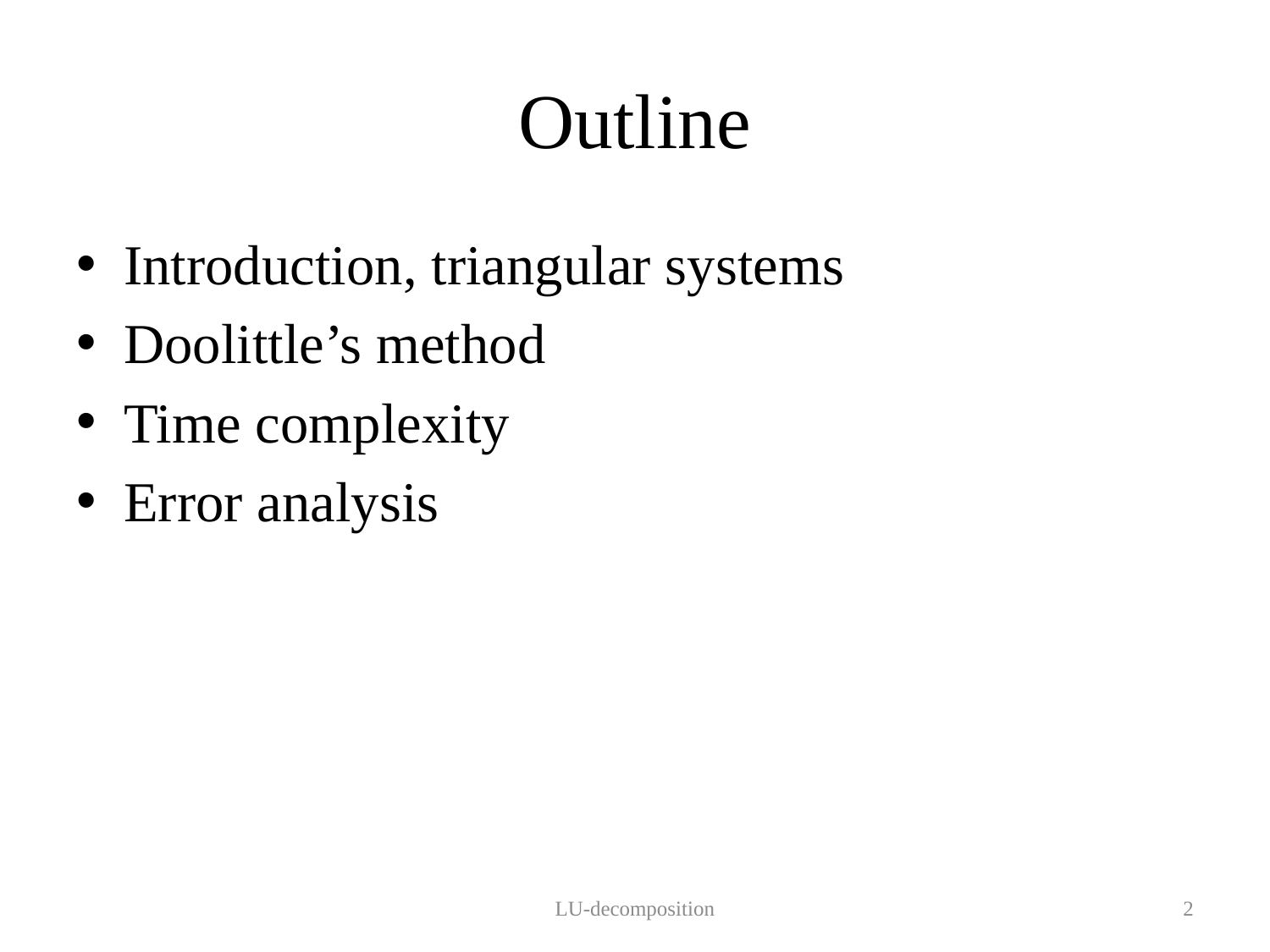

# Outline
Introduction, triangular systems
Doolittle’s method
Time complexity
Error analysis
LU-decomposition
2